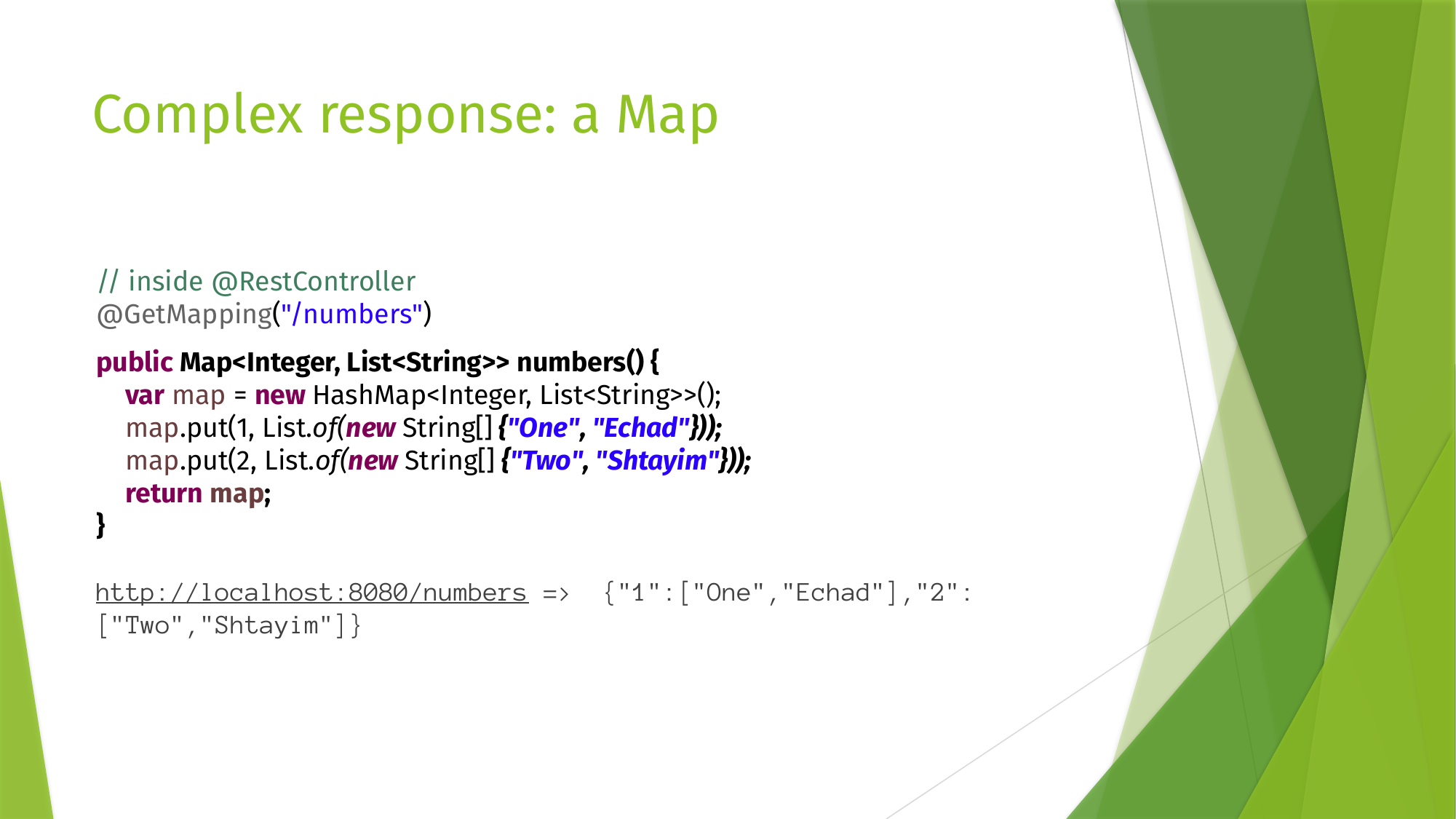

# Complex response: a Map
// inside @RestController
@GetMapping("/numbers")
public Map<Integer, List<String>> numbers() {
    var map = new HashMap<Integer, List<String>>();
    map.put(1, List.of(new String[] {"One", "Echad"}));
    map.put(2, List.of(new String[] {"Two", "Shtayim"}));
    return map;
}

http://localhost:8080/numbers =>  {"1":["One","Echad"],"2":["Two","Shtayim"]}